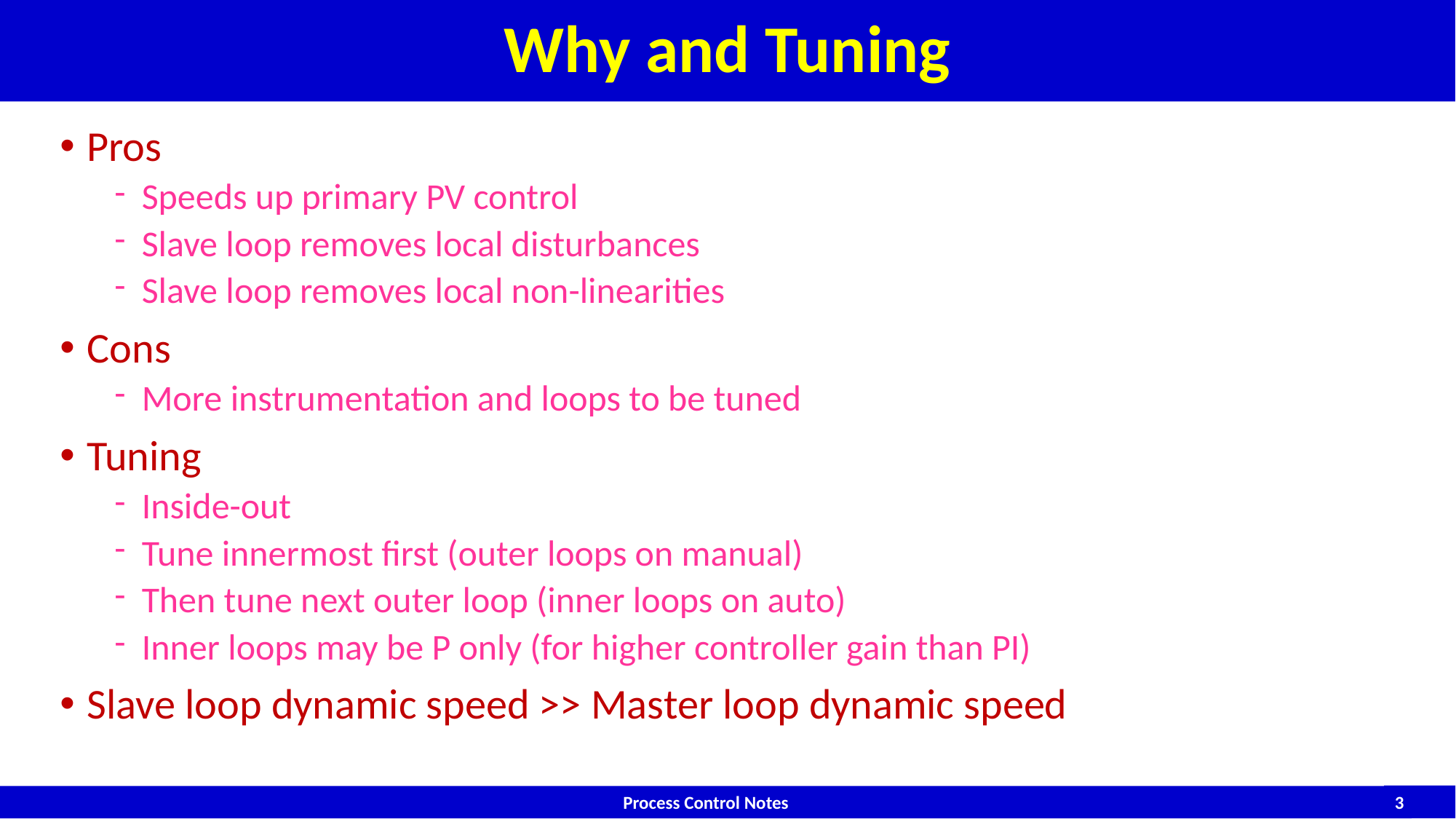

# Why and Tuning
Pros
Speeds up primary PV control
Slave loop removes local disturbances
Slave loop removes local non-linearities
Cons
More instrumentation and loops to be tuned
Tuning
Inside-out
Tune innermost first (outer loops on manual)
Then tune next outer loop (inner loops on auto)
Inner loops may be P only (for higher controller gain than PI)
Slave loop dynamic speed >> Master loop dynamic speed